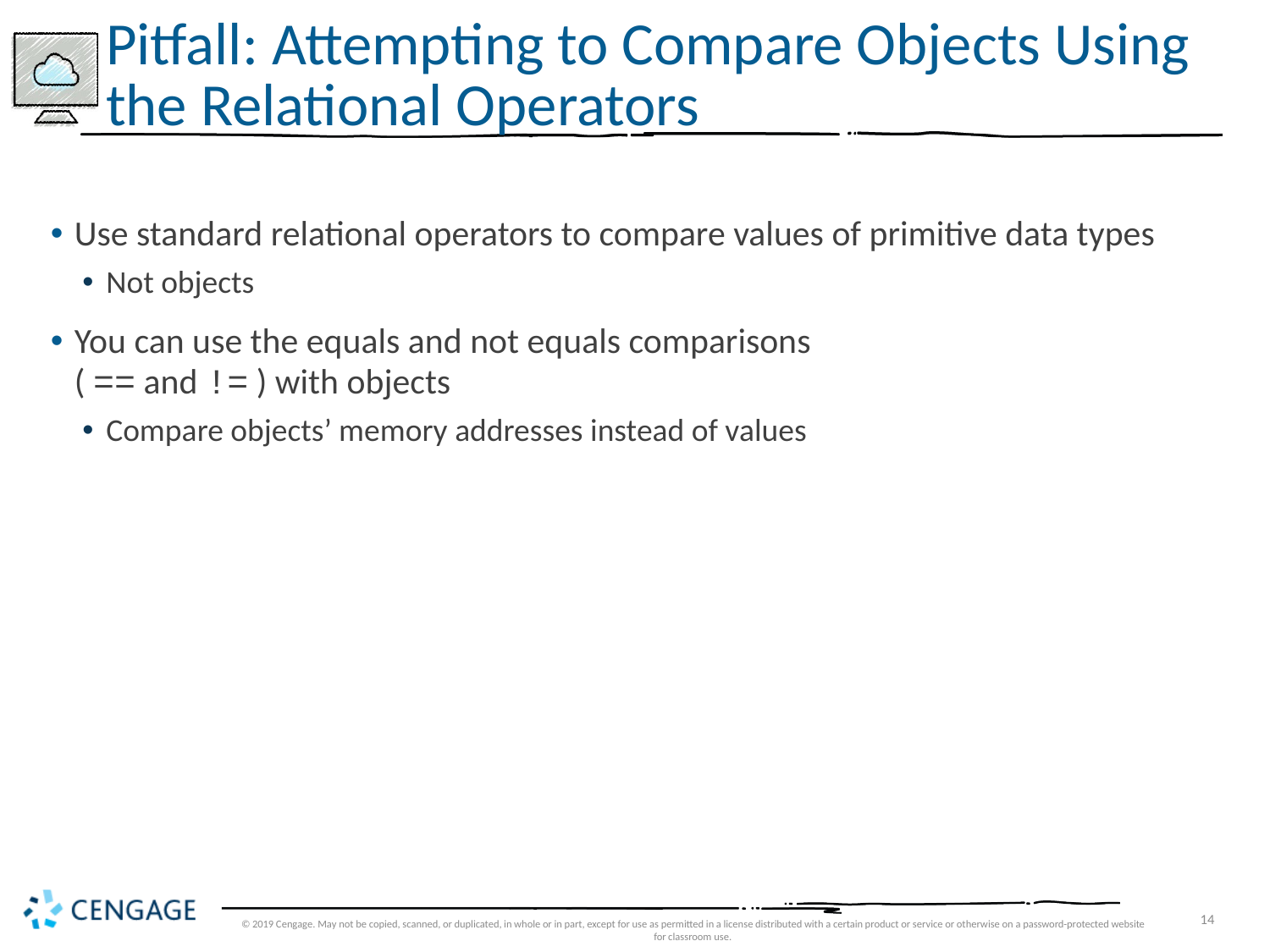

# Pitfall: Attempting to Compare Objects Using the Relational Operators
Use standard relational operators to compare values of primitive data types
Not objects
You can use the equals and not equals comparisons
( == and != ) with objects
Compare objects’ memory addresses instead of values
© 2019 Cengage. May not be copied, scanned, or duplicated, in whole or in part, except for use as permitted in a license distributed with a certain product or service or otherwise on a password-protected website for classroom use.